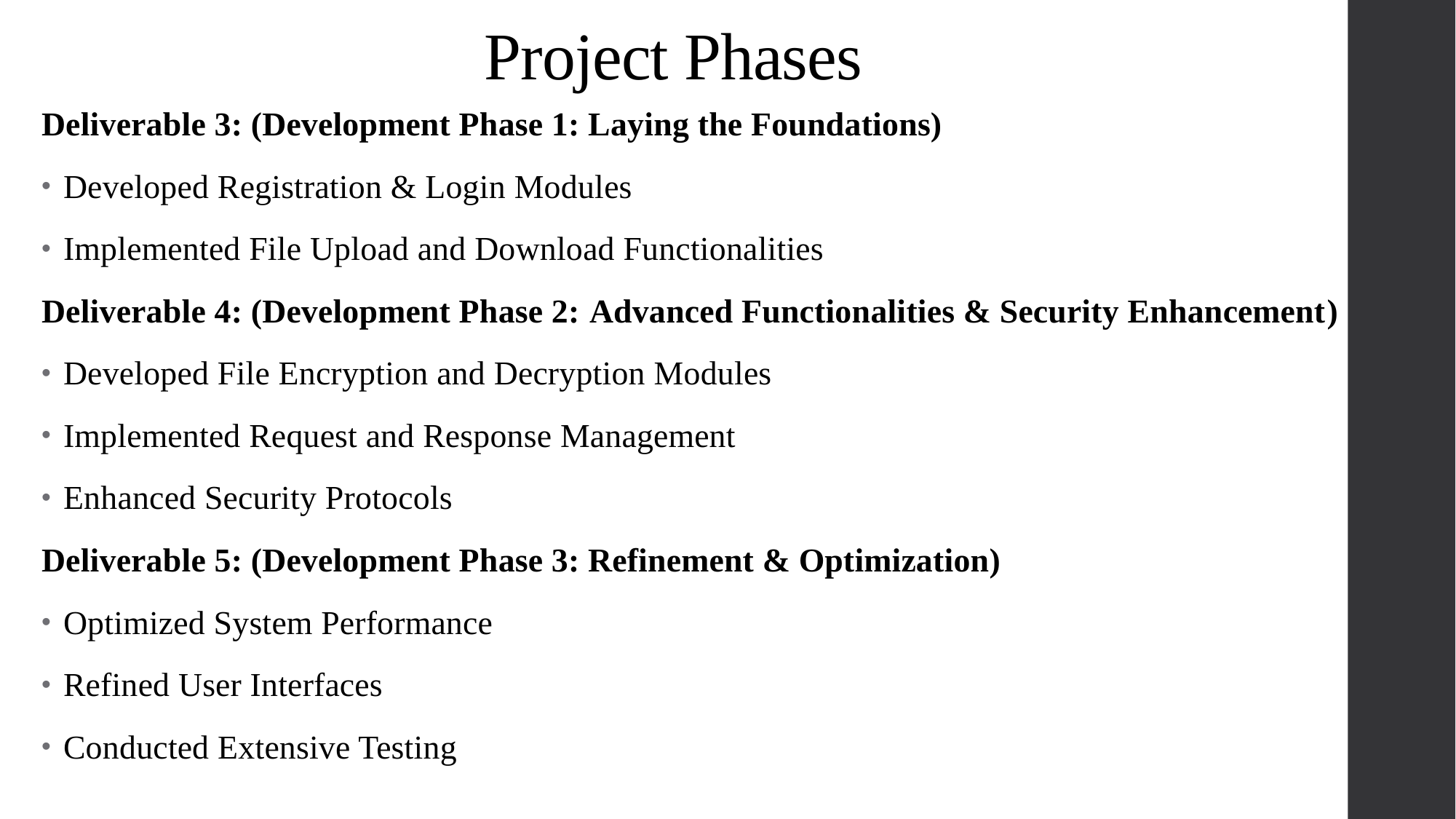

# Project Phases
Deliverable 3: (Development Phase 1: Laying the Foundations)
Developed Registration & Login Modules
Implemented File Upload and Download Functionalities
Deliverable 4: (Development Phase 2: Advanced Functionalities & Security Enhancement)
Developed File Encryption and Decryption Modules
Implemented Request and Response Management
Enhanced Security Protocols
Deliverable 5: (Development Phase 3: Refinement & Optimization)
Optimized System Performance
Refined User Interfaces
Conducted Extensive Testing